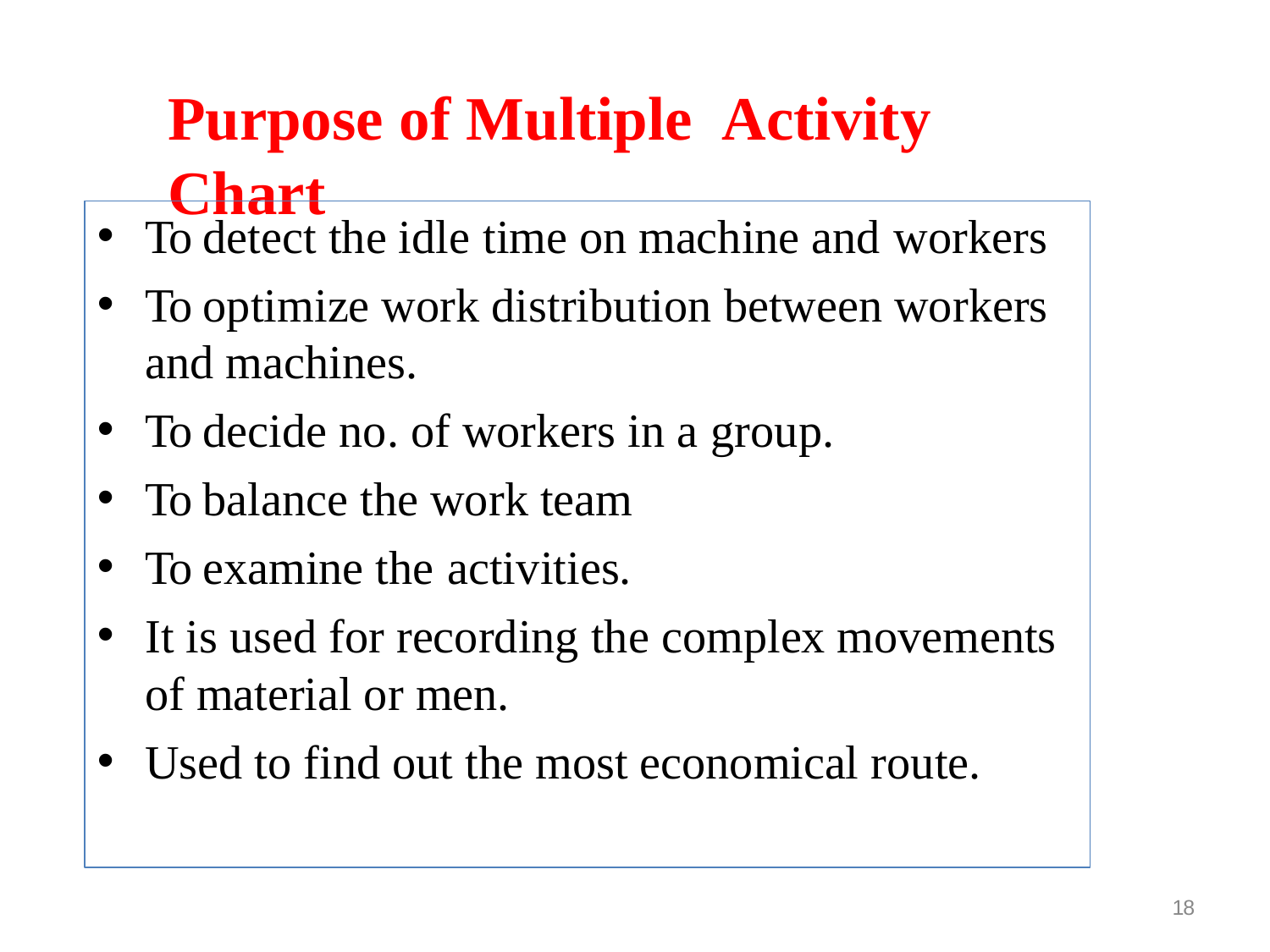

# Purpose of Multiple	Activity Chart
To detect the idle time on machine and workers
To optimize work distribution between workers  and machines.
To decide no. of workers in a group.
To balance the work team
To examine the activities.
It is used for recording the complex movements  of material or men.
Used to find out the most economical route.

18